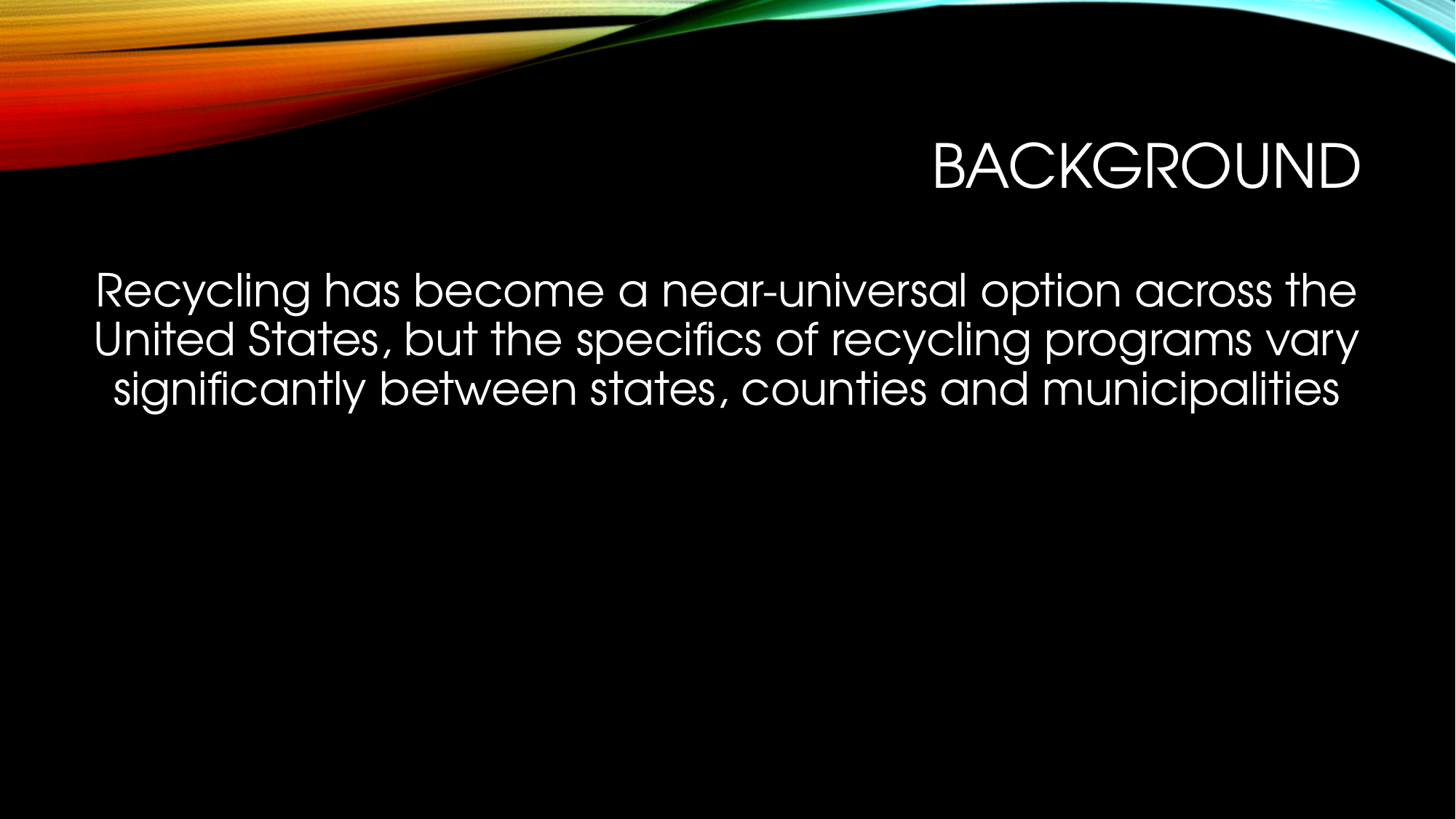

# BACKGROUND
Recycling has become a near-universal option across the United States, but the specifics of recycling programs vary significantly between states, counties and municipalities